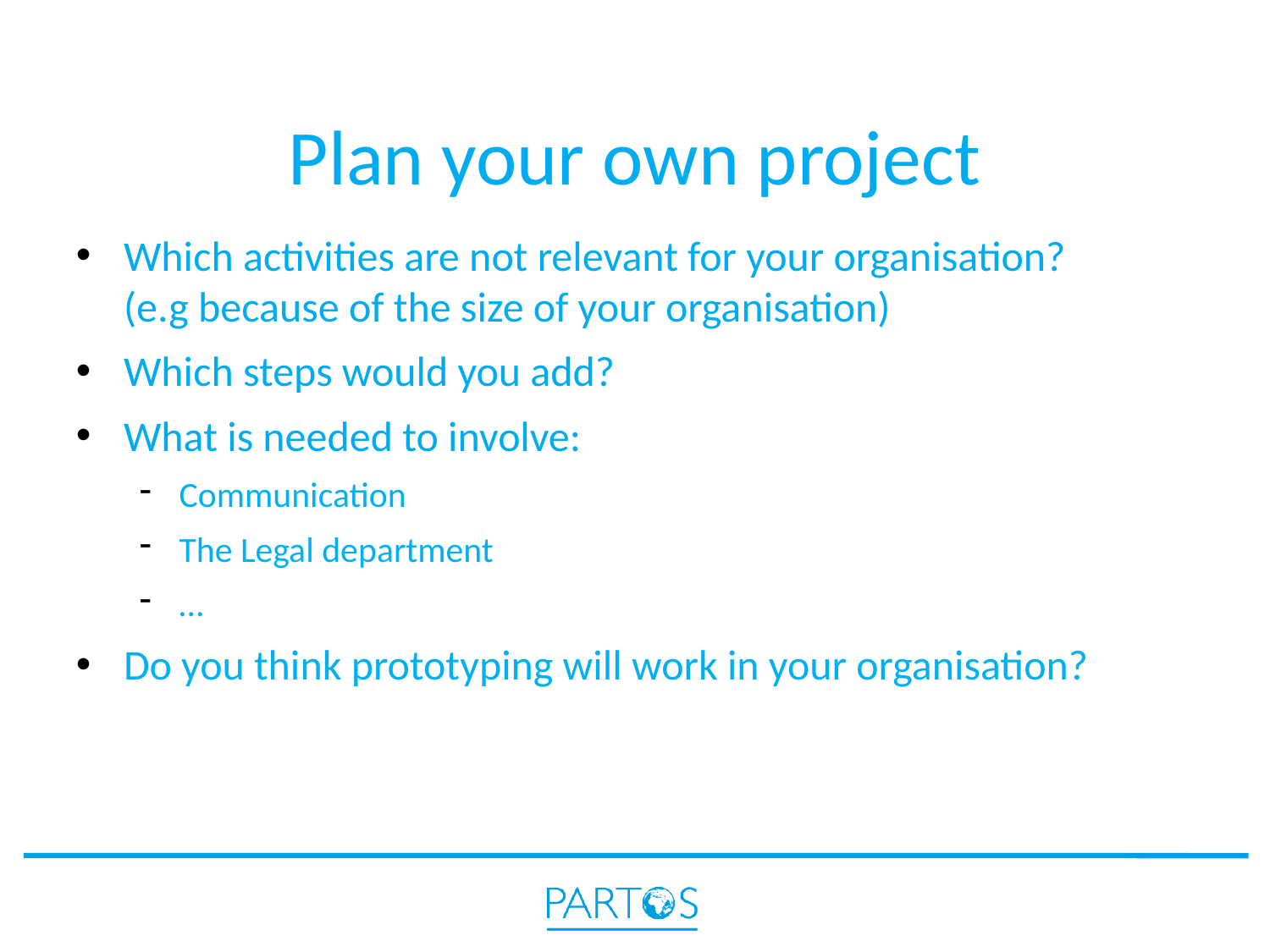

# Plan your own project
Which activities are not relevant for your organisation?
(e.g because of the size of your organisation)
Which steps would you add?
What is needed to involve:
Communication
The Legal department
…
Do you think prototyping will work in your organisation?